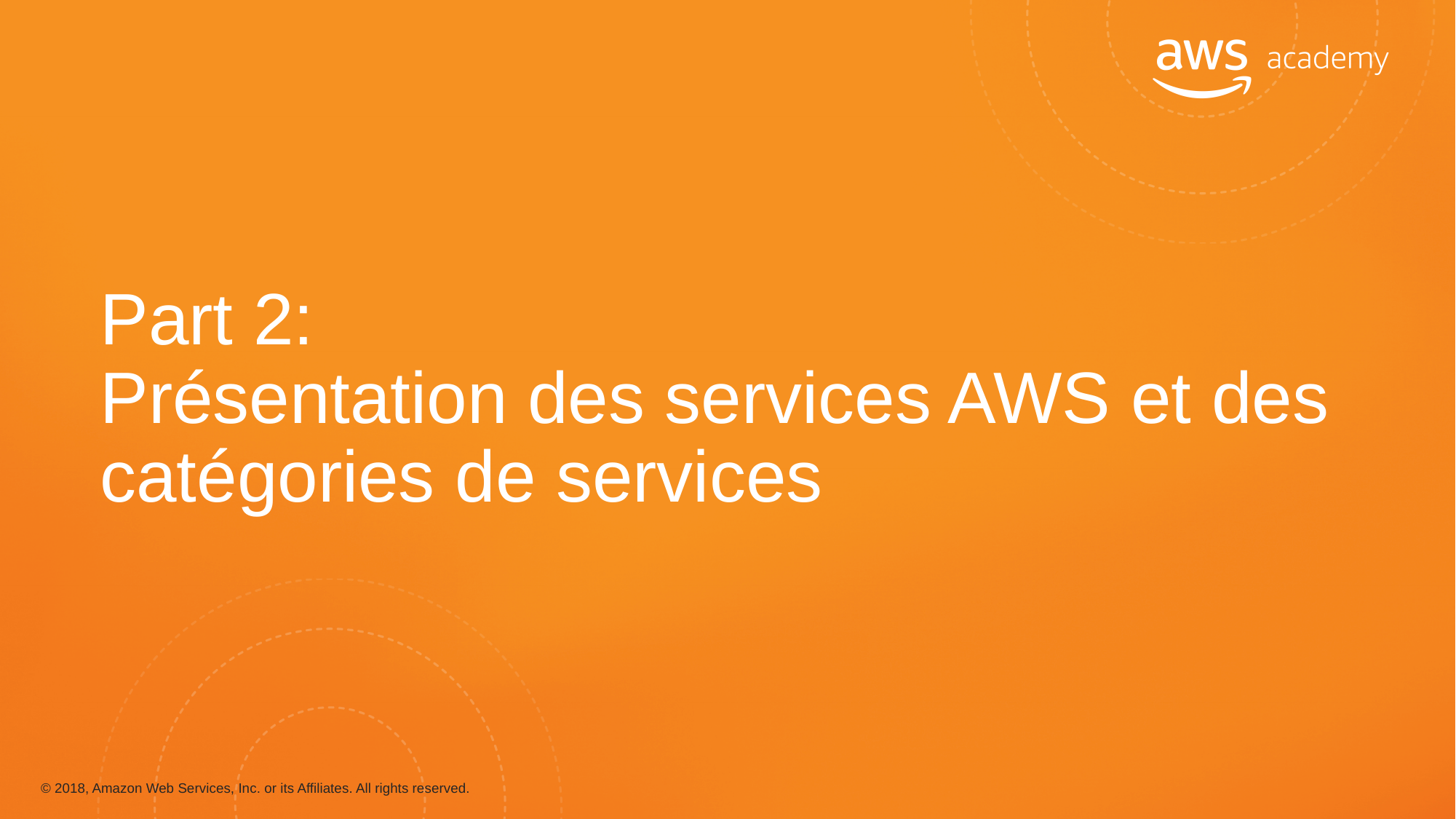

# Part 2: Présentation des services AWS et des catégories de services